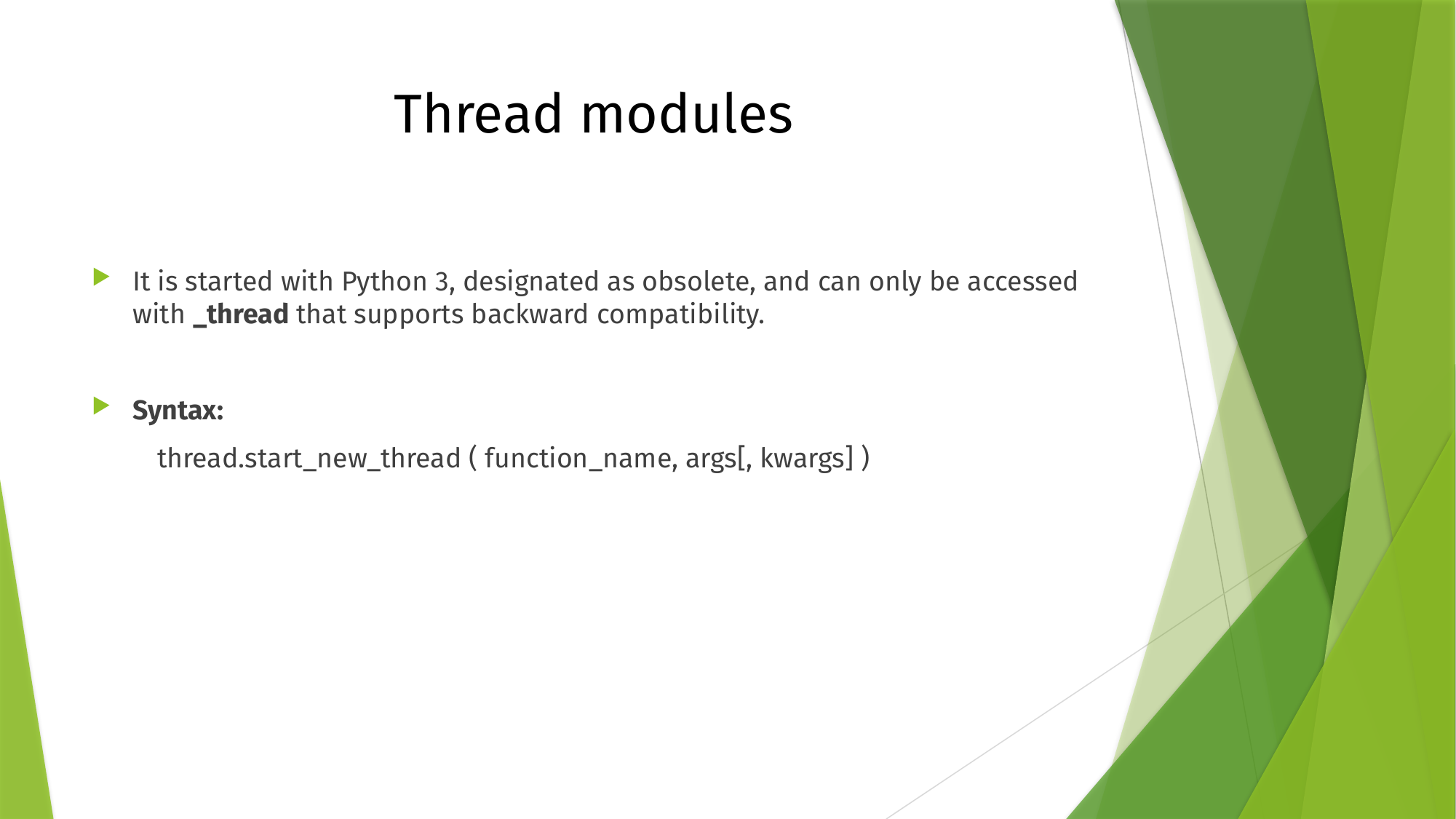

# Thread modules
It is started with Python 3, designated as obsolete, and can only be accessed with _thread that supports backward compatibility.

Syntax:
         thread.start_new_thread ( function_name, args[, kwargs] )